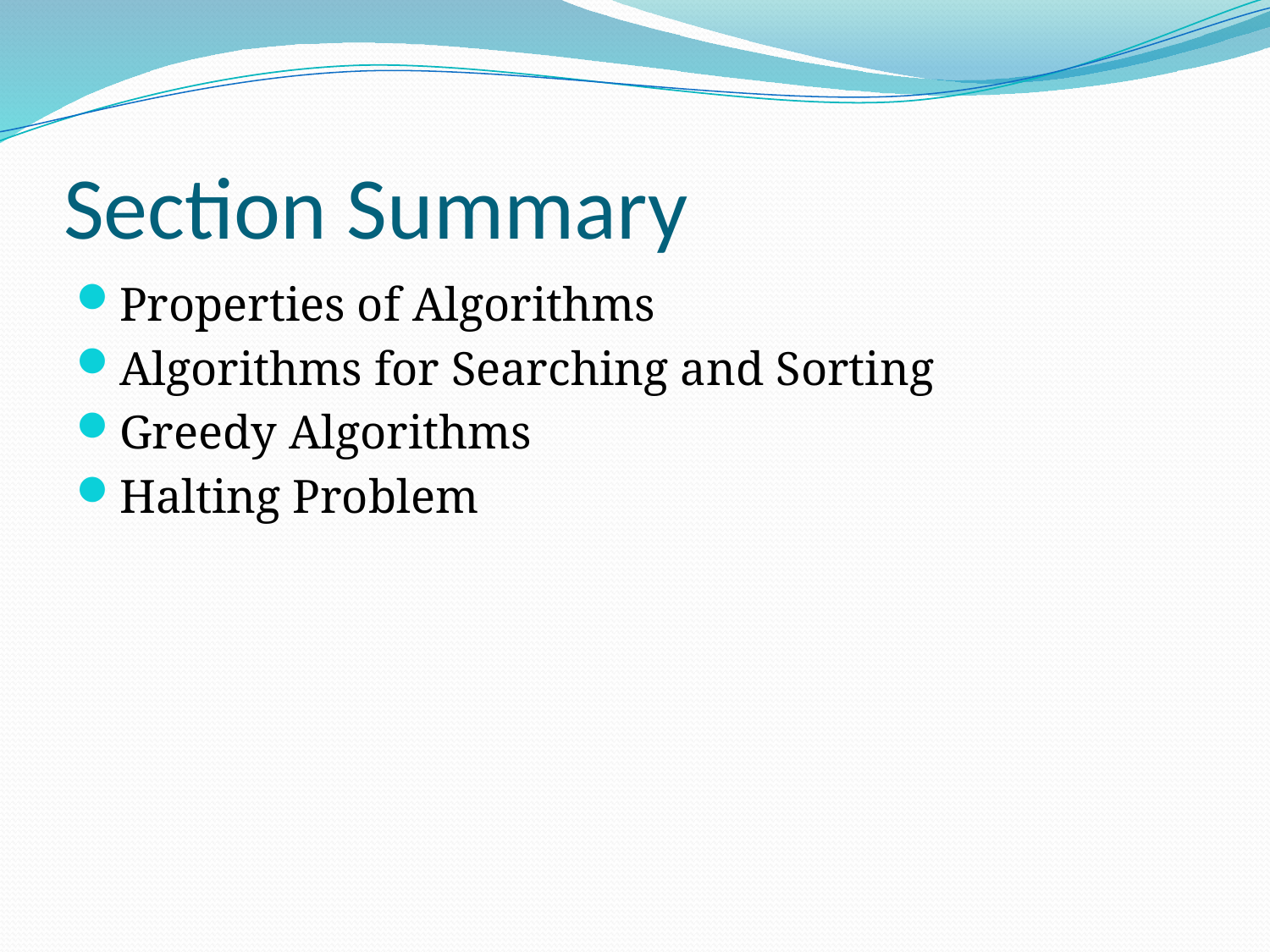

# Section Summary
Properties of Algorithms
Algorithms for Searching and Sorting
Greedy Algorithms
Halting Problem